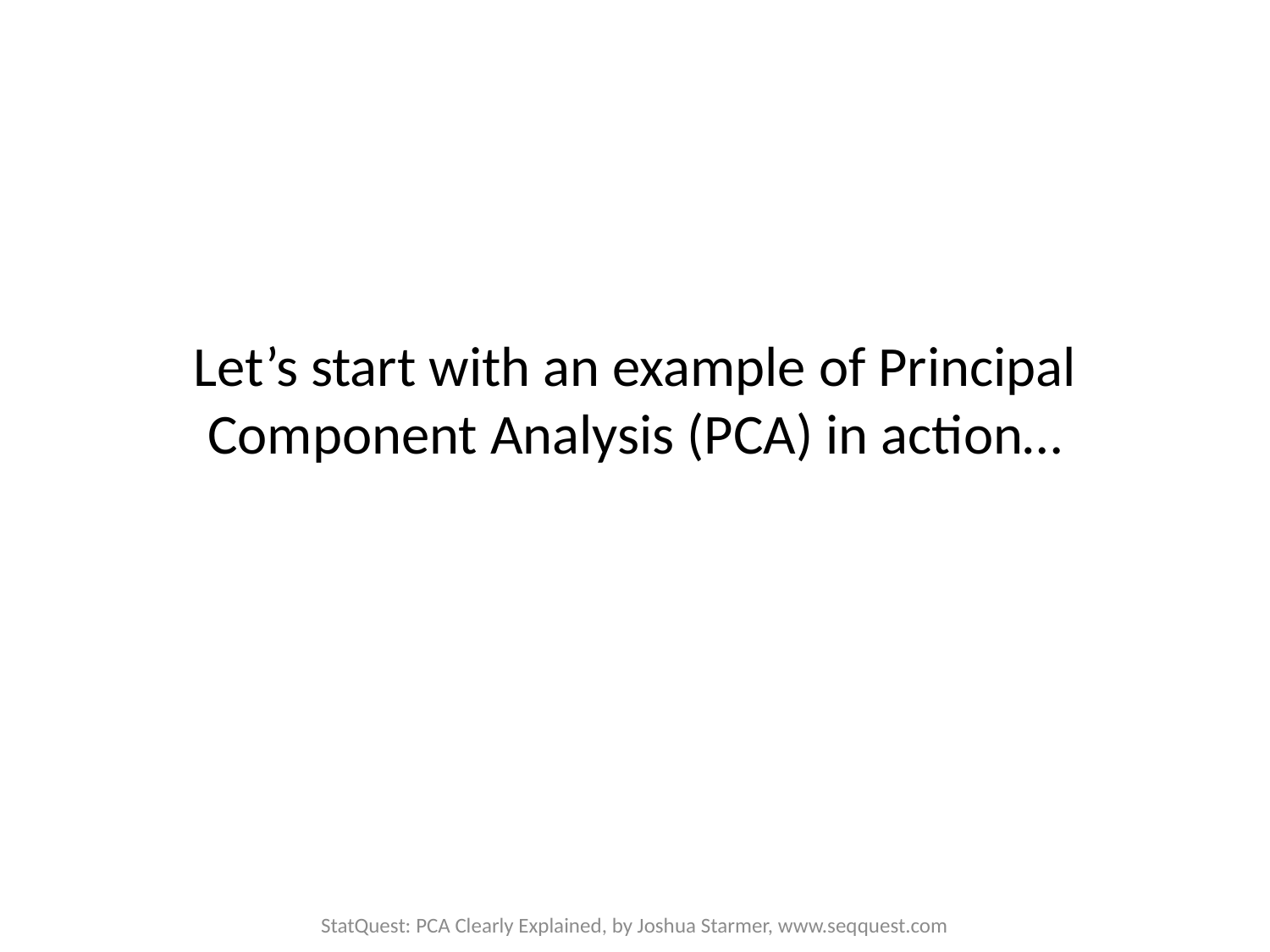

# Let’s start with an example of Principal Component Analysis (PCA) in action…

StatQuest: PCA Clearly Explained, by Joshua Starmer, www.seqquest.com